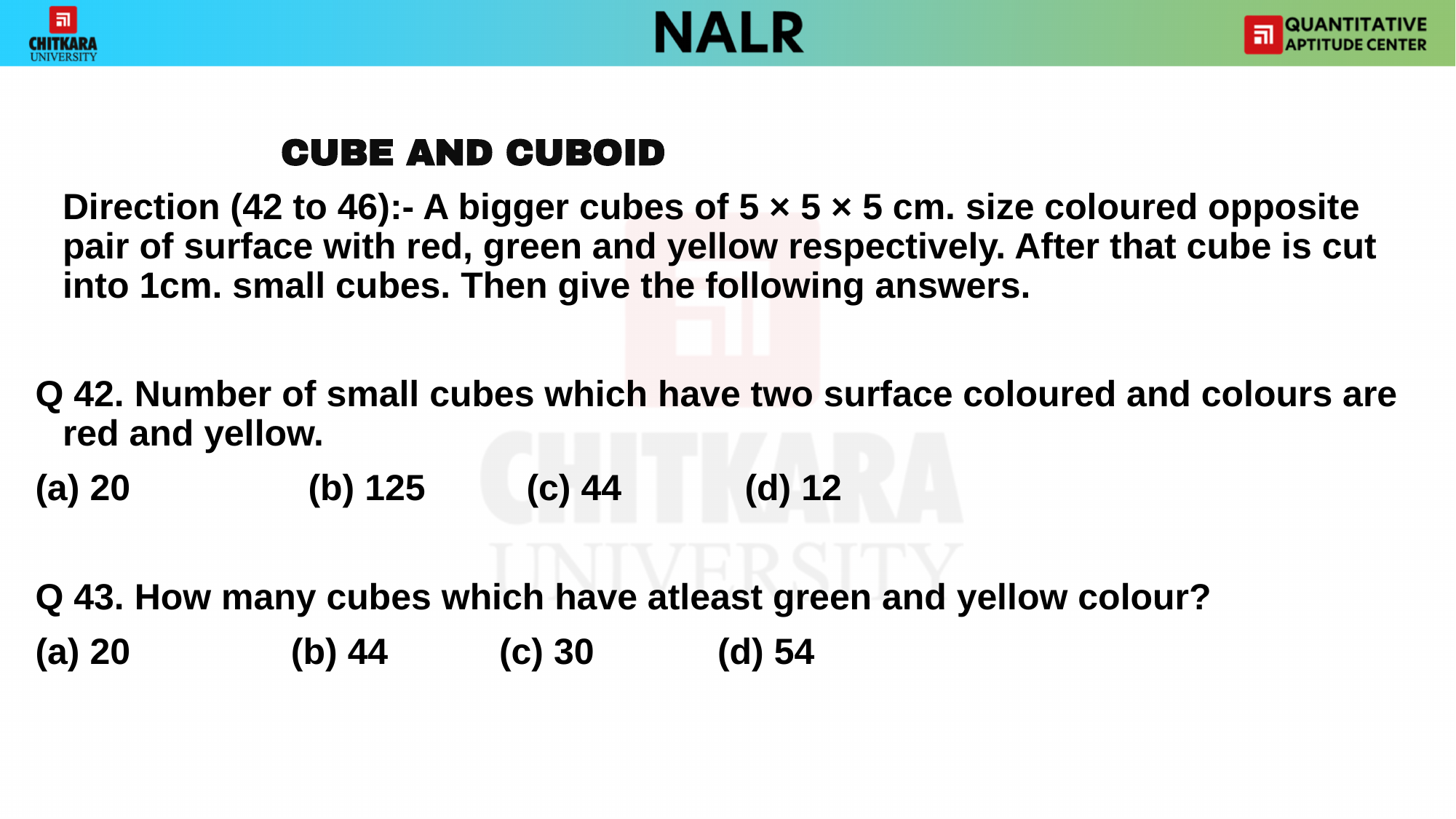

#
		 	CUBE AND CUBOID
	Direction (42 to 46):- A bigger cubes of 5 × 5 × 5 cm. size coloured opposite pair of surface with red, green and yellow respectively. After that cube is cut into 1cm. small cubes. Then give the following answers.

Q 42. Number of small cubes which have two surface coloured and colours are red and yellow.
20 		(b) 125 	(c) 44 		(d) 12

Q 43. How many cubes which have atleast green and yellow colour?
(a) 20		 (b) 44 	(c) 30 		(d) 54